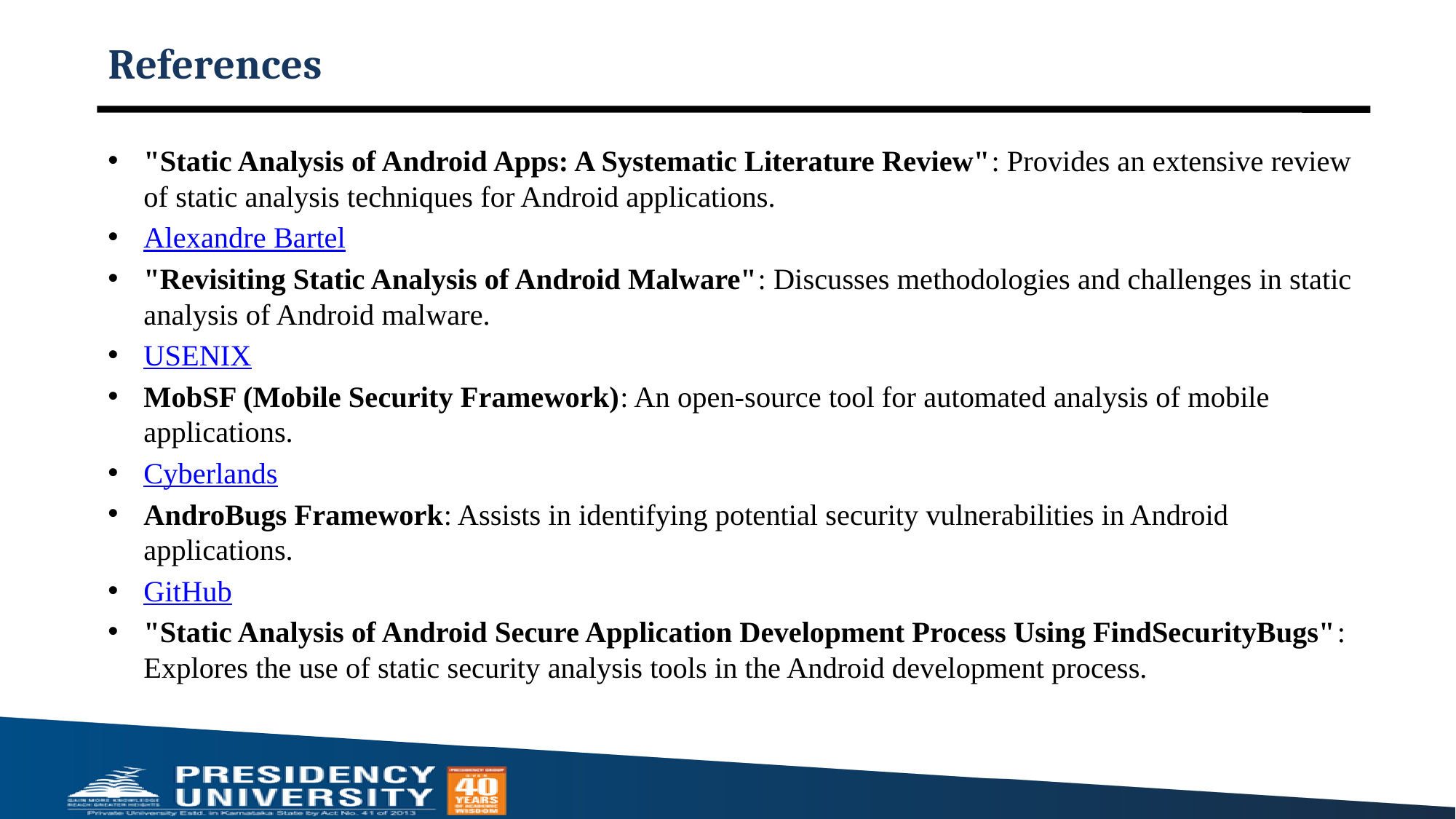

# References
"Static Analysis of Android Apps: A Systematic Literature Review": Provides an extensive review of static analysis techniques for Android applications.
Alexandre Bartel
"Revisiting Static Analysis of Android Malware": Discusses methodologies and challenges in static analysis of Android malware.
USENIX
MobSF (Mobile Security Framework): An open-source tool for automated analysis of mobile applications.
Cyberlands
AndroBugs Framework: Assists in identifying potential security vulnerabilities in Android applications.
GitHub
"Static Analysis of Android Secure Application Development Process Using FindSecurityBugs": Explores the use of static security analysis tools in the Android development process.